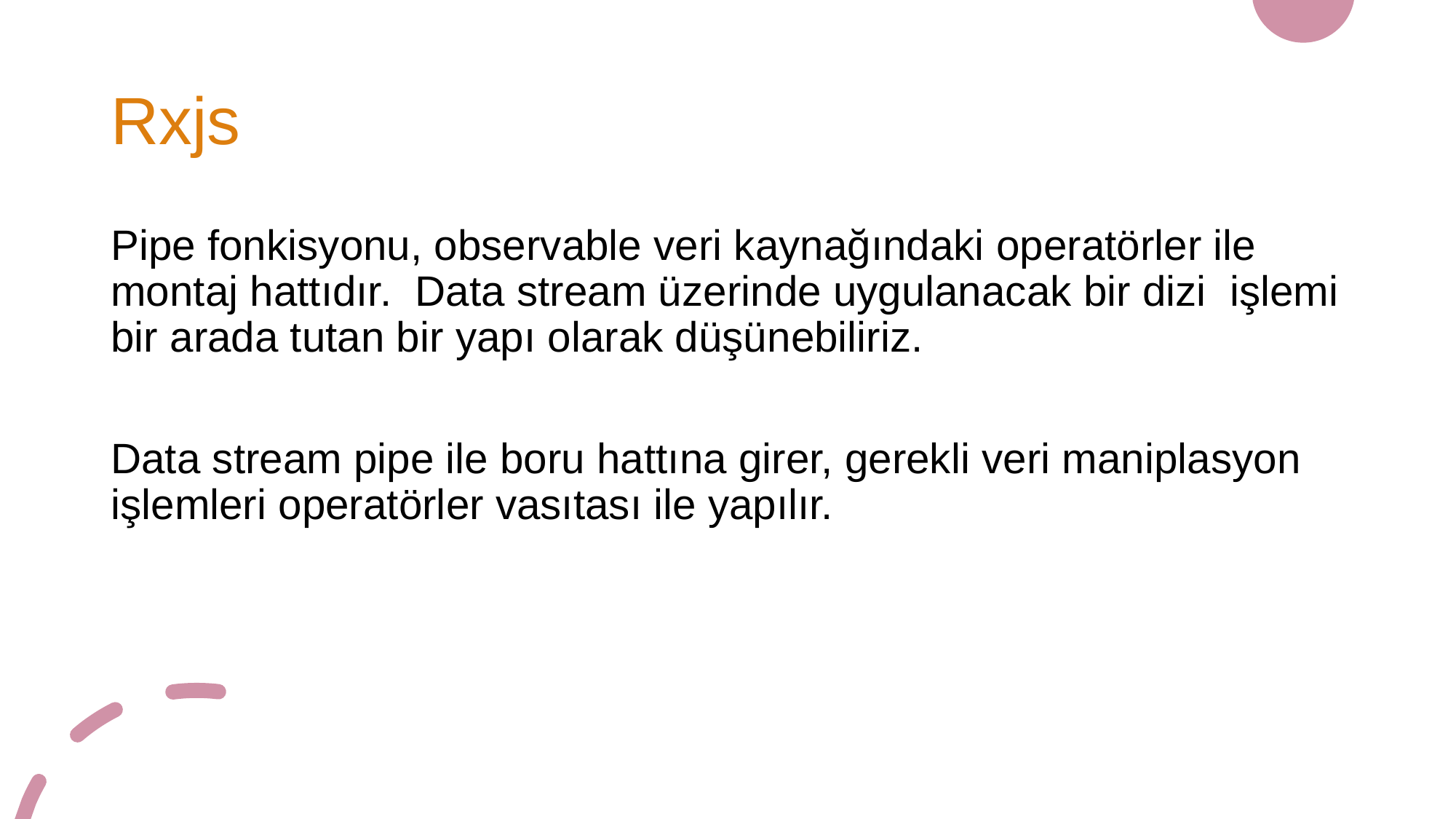

# Rxjs
Pipe fonkisyonu, observable veri kaynağındaki operatörler ile montaj hattıdır.  Data stream üzerinde uygulanacak bir dizi  işlemi bir arada tutan bir yapı olarak düşünebiliriz.

Data stream pipe ile boru hattına girer, gerekli veri maniplasyon işlemleri operatörler vasıtası ile yapılır.